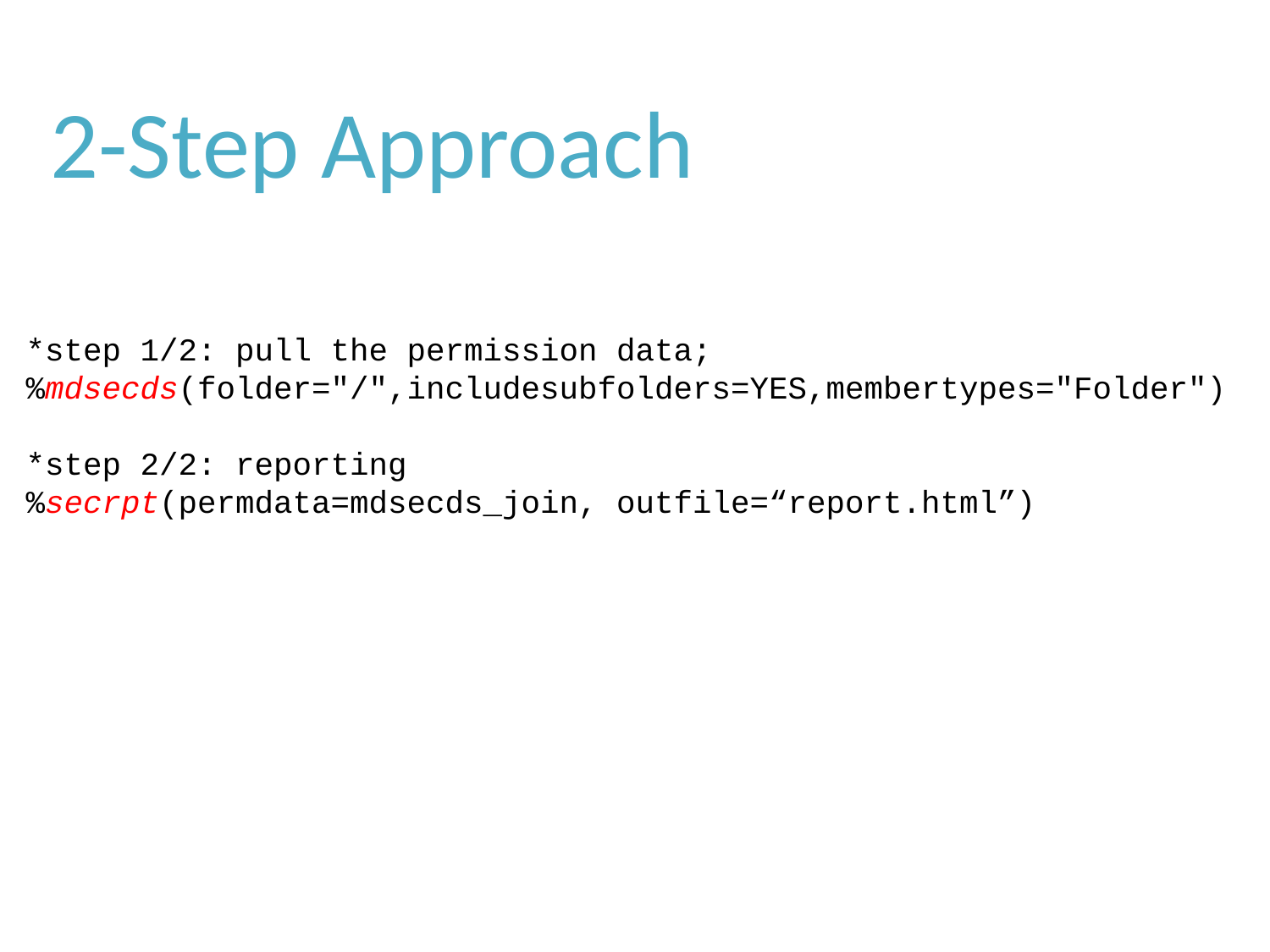

2-Step Approach
*step 1/2: pull the permission data;
%mdsecds(folder="/",includesubfolders=YES,membertypes="Folder")
*step 2/2: reporting
%secrpt(permdata=mdsecds_join, outfile=“report.html”)